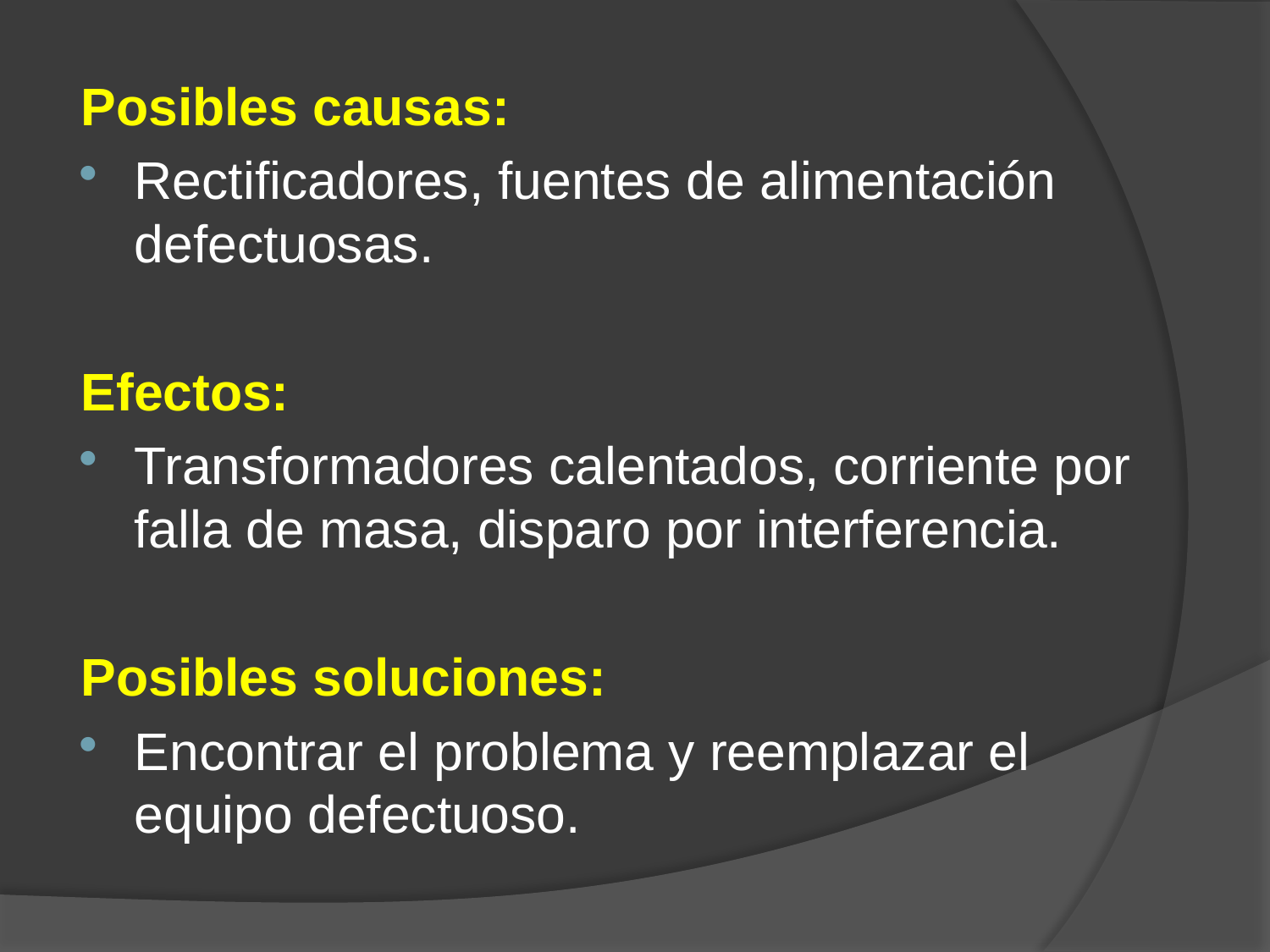

Posibles causas:
Rectificadores, fuentes de alimentación defectuosas.

Efectos:
Transformadores calentados, corriente por falla de masa, disparo por interferencia.

Posibles soluciones:
Encontrar el problema y reemplazar el equipo defectuoso.